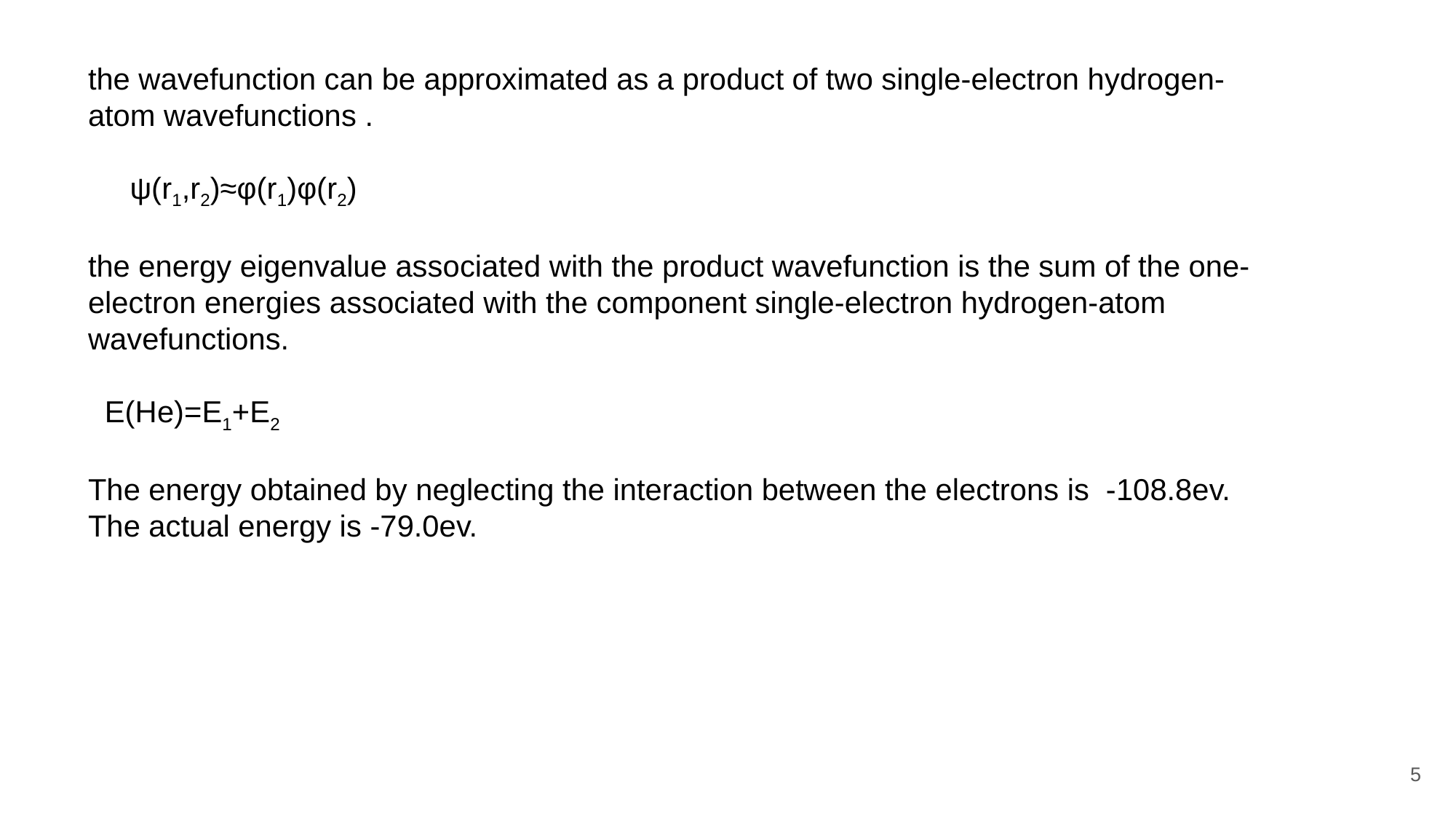

# the wavefunction can be approximated as a product of two single-electron hydrogen-atom wavefunctions . ψ(r1,r2)≈φ(r1)φ(r2) the energy eigenvalue associated with the product wavefunction is the sum of the one-electron energies associated with the component single-electron hydrogen-atom wavefunctions. E(He)=E1+E2 The energy obtained by neglecting the interaction between the electrons is  -108.8ev. The actual energy is -79.0ev.
5